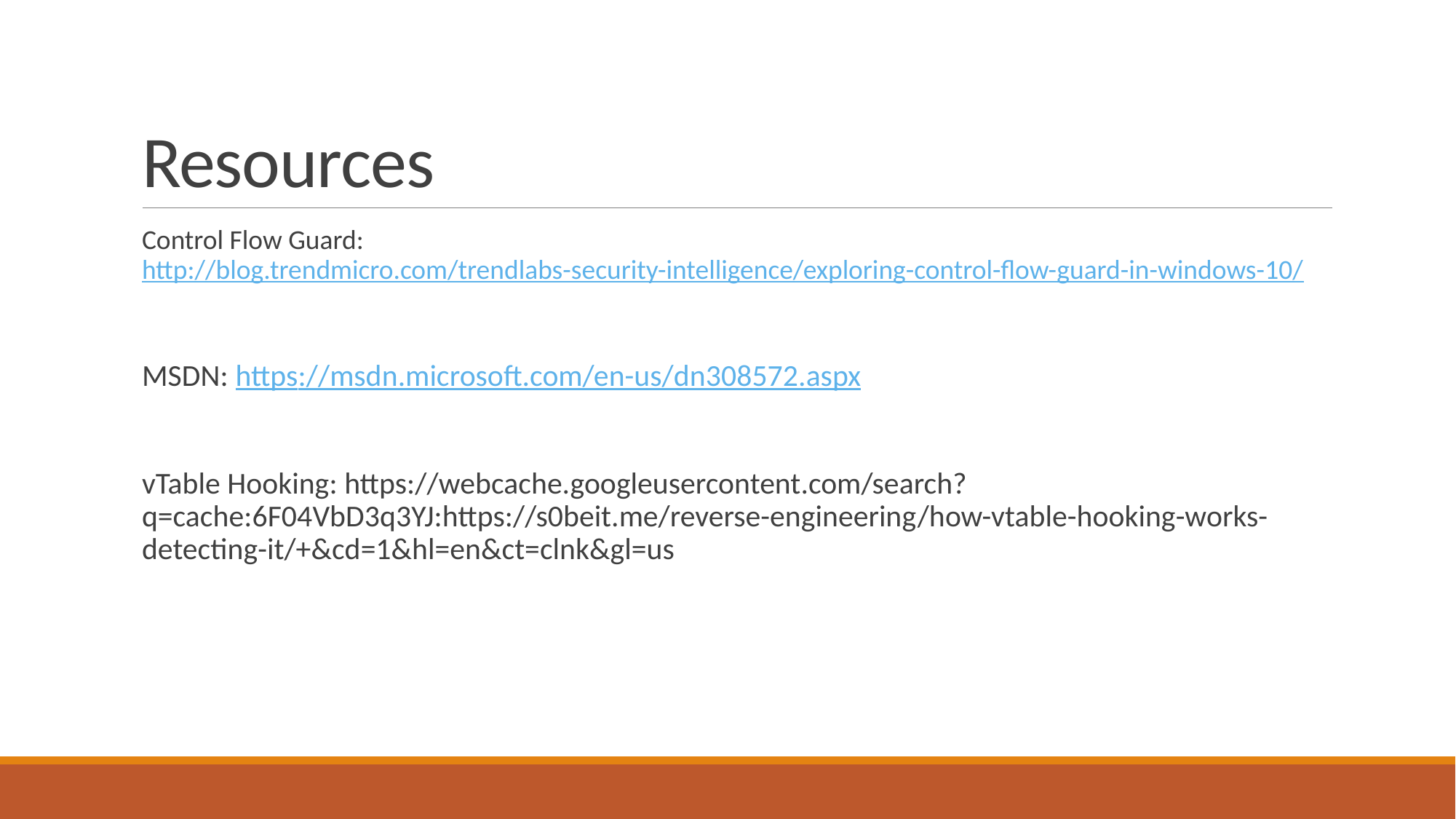

# Resources
Control Flow Guard: http://blog.trendmicro.com/trendlabs-security-intelligence/exploring-control-flow-guard-in-windows-10/

MSDN: https://msdn.microsoft.com/en-us/dn308572.aspx

vTable Hooking: https://webcache.googleusercontent.com/search?q=cache:6F04VbD3q3YJ:https://s0beit.me/reverse-engineering/how-vtable-hooking-works-detecting-it/+&cd=1&hl=en&ct=clnk&gl=us